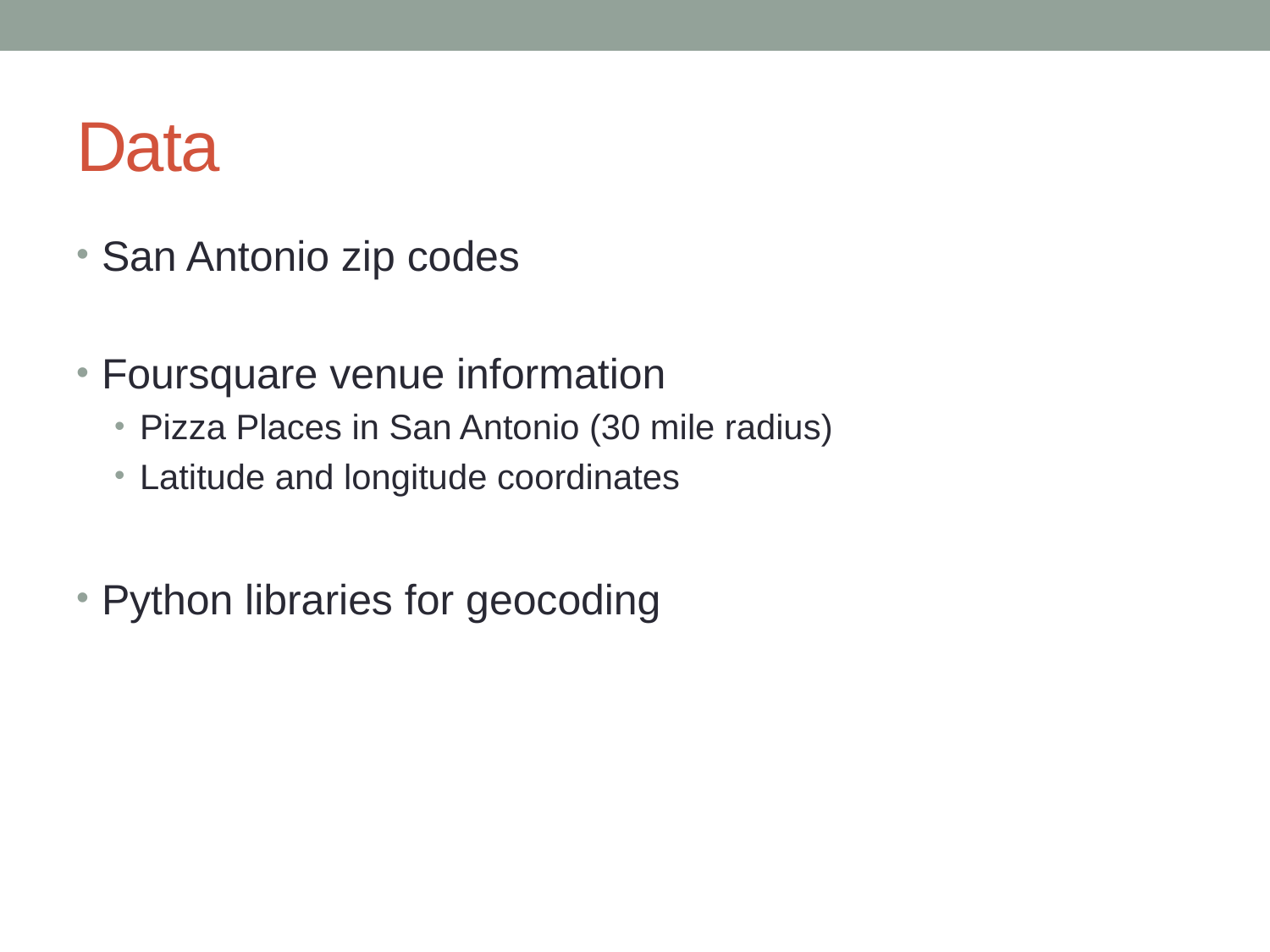

# Data
San Antonio zip codes

Foursquare venue information
Pizza Places in San Antonio (30 mile radius)
Latitude and longitude coordinates

Python libraries for geocoding